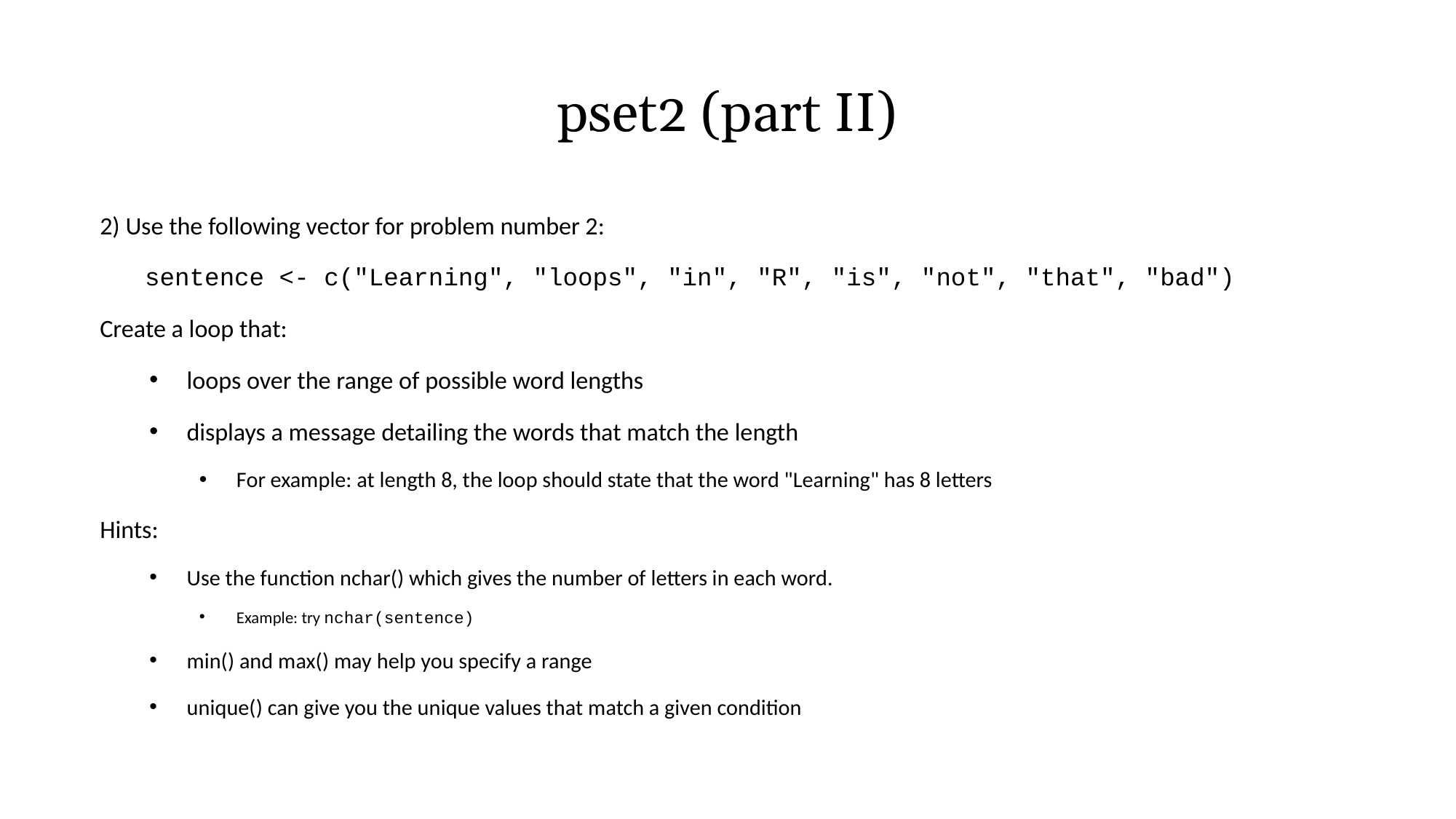

# pset2 (part II)
2) Use the following vector for problem number 2:
        sentence <- c("Learning", "loops", "in", "R", "is", "not", "that", "bad")
Create a loop that:
loops over the range of possible word lengths
displays a message detailing the words that match the length
For example: at length 8, the loop should state that the word "Learning" has 8 letters
Hints:
Use the function nchar() which gives the number of letters in each word.
Example: try nchar(sentence)
min() and max() may help you specify a range
unique() can give you the unique values that match a given condition